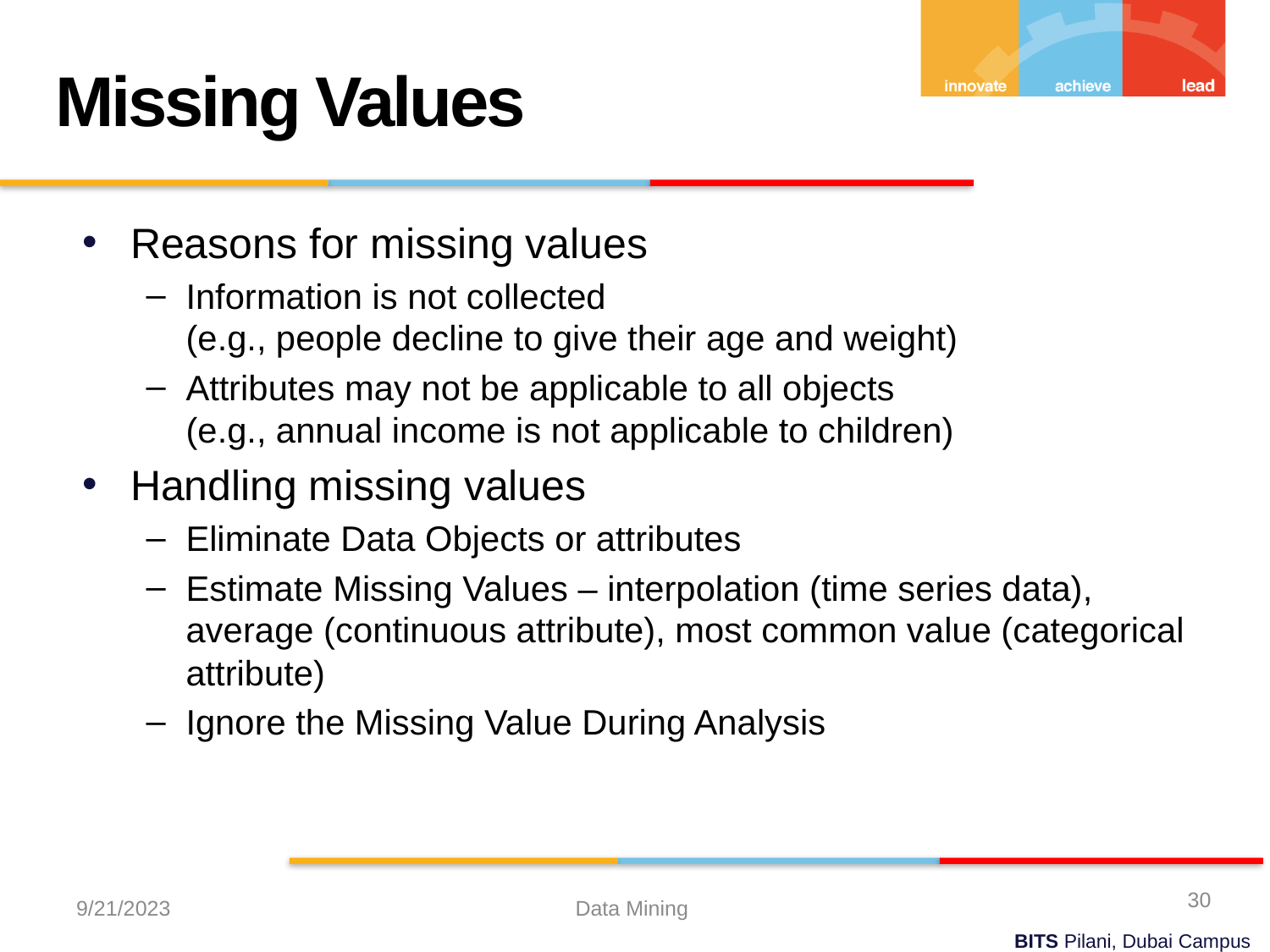

Missing Values
Reasons for missing values
Information is not collected
(e.g., people decline to give their age and weight)
Attributes may not be applicable to all objects
(e.g., annual income is not applicable to children)
Handling missing values
Eliminate Data Objects or attributes
Estimate Missing Values – interpolation (time series data), average (continuous attribute), most common value (categorical attribute)
Ignore the Missing Value During Analysis

30
9/21/2023
Data Mining